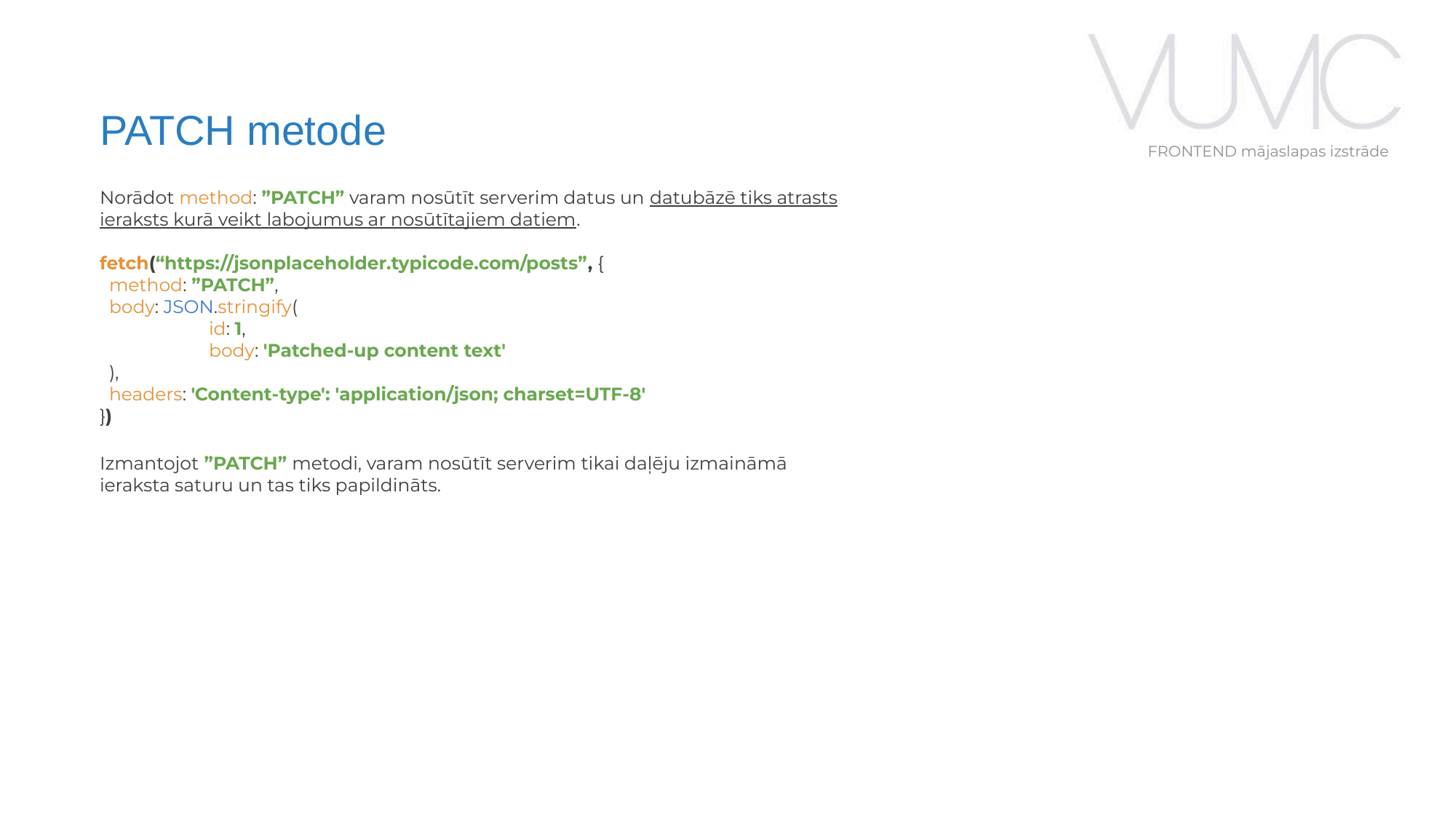

PATCH metode
FRONTEND mājaslapas izstrāde
Norādot method: ”PATCH” varam nosūtīt serverim datus un datubāzē tiks atrasts ieraksts kurā veikt labojumus ar nosūtītajiem datiem.

fetch(“https://jsonplaceholder.typicode.com/posts”, {
  method: ”PATCH”,
  body: JSON.stringify(
	id: 1,
    	body: 'Patched-up content text'
  ),
  headers: 'Content-type': 'application/json; charset=UTF-8'
})

Izmantojot ”PATCH” metodi, varam nosūtīt serverim tikai daļēju izmaināmā ieraksta saturu un tas tiks papildināts.
12